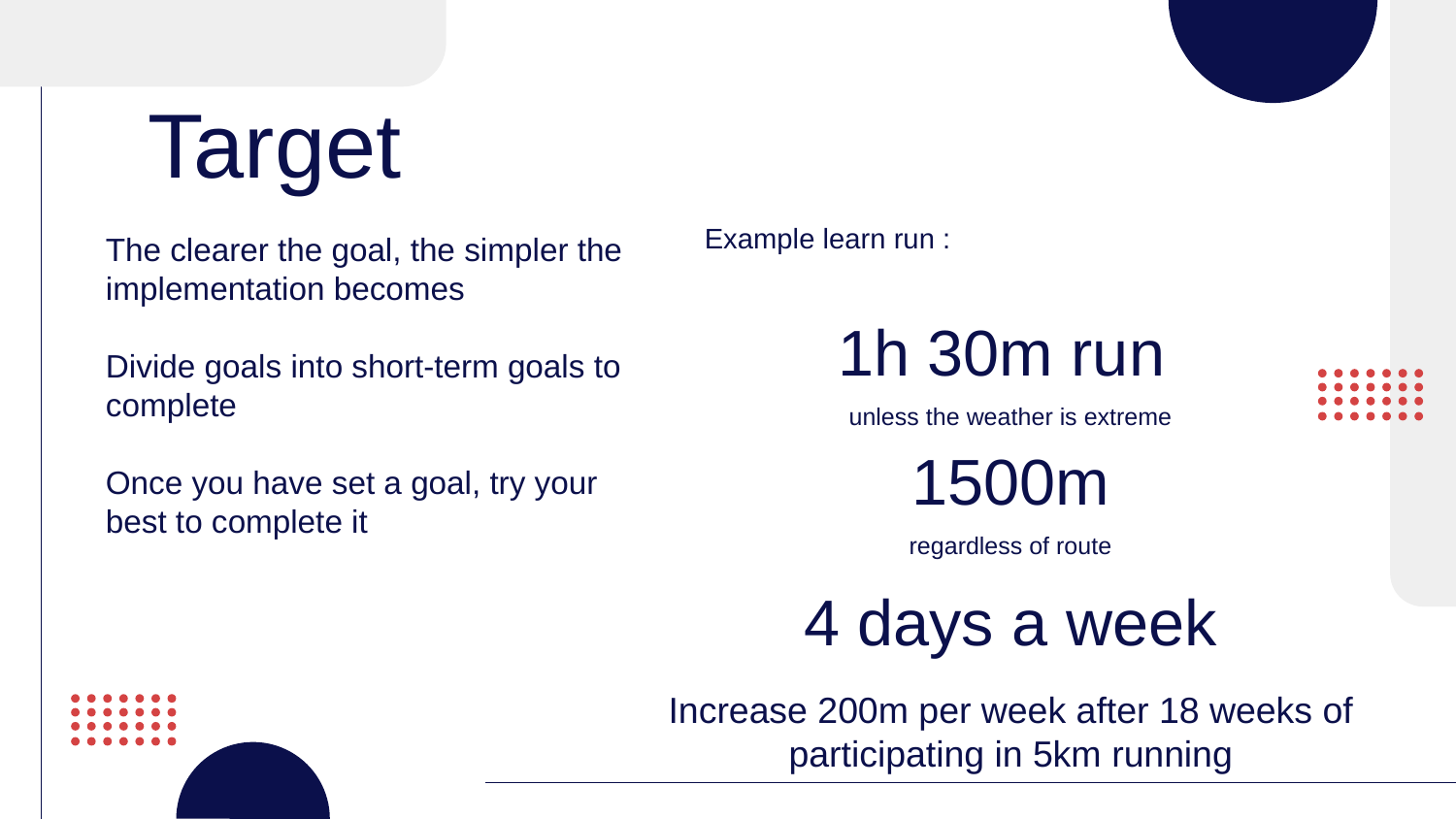

Target
Example learn run :
The clearer the goal, the simpler the implementation becomes

Divide goals into short-term goals to complete

Once you have set a goal, try your best to complete it
# 1h 30m run
unless the weather is extreme
1500m
regardless of route
4 days a week
Increase 200m per week after 18 weeks of participating in 5km running